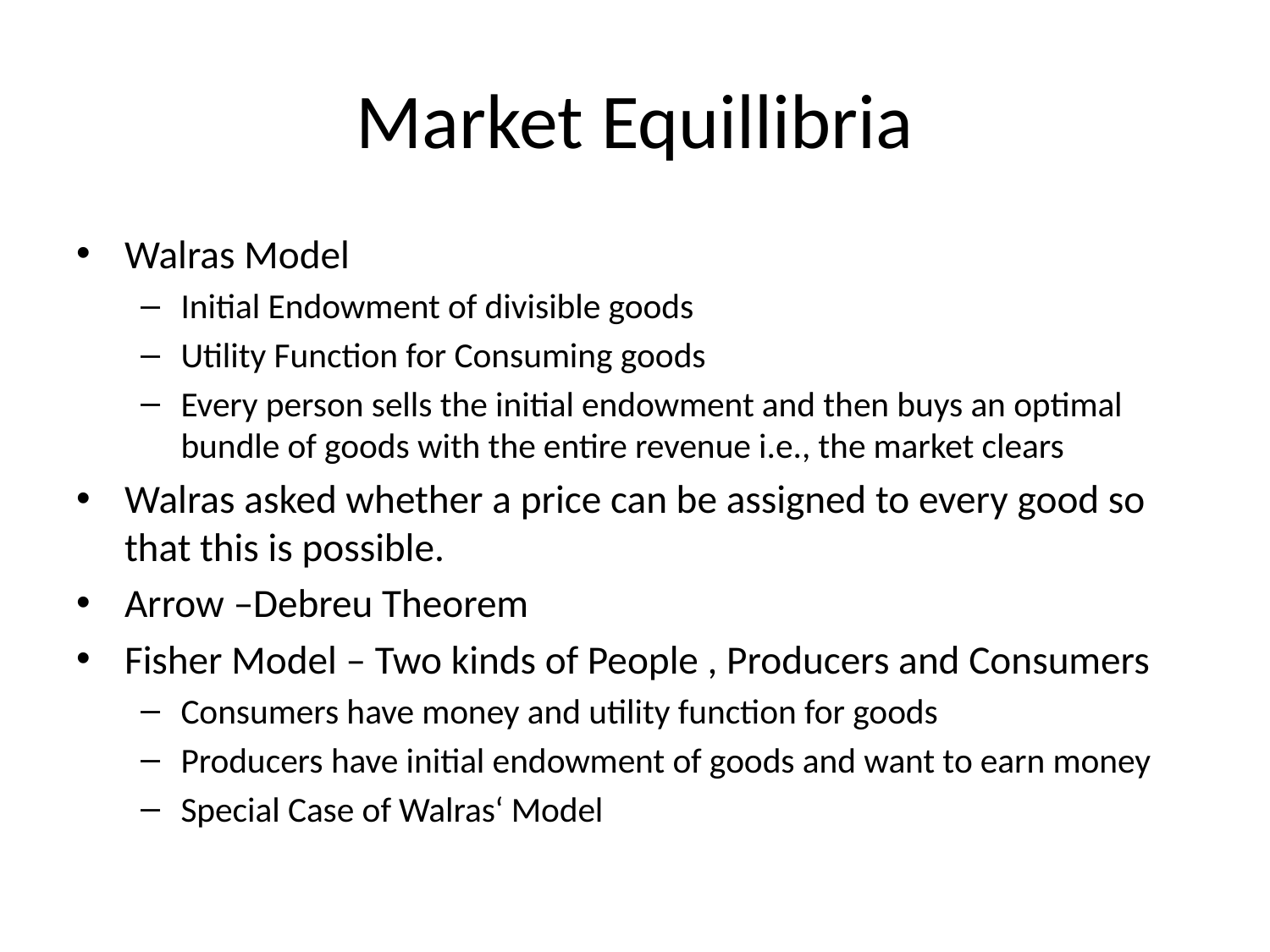

# Market Equillibria
Walras Model
Initial Endowment of divisible goods
Utility Function for Consuming goods
Every person sells the initial endowment and then buys an optimal bundle of goods with the entire revenue i.e., the market clears
Walras asked whether a price can be assigned to every good so that this is possible.
Arrow –Debreu Theorem
Fisher Model – Two kinds of People , Producers and Consumers
Consumers have money and utility function for goods
Producers have initial endowment of goods and want to earn money
Special Case of Walras‘ Model